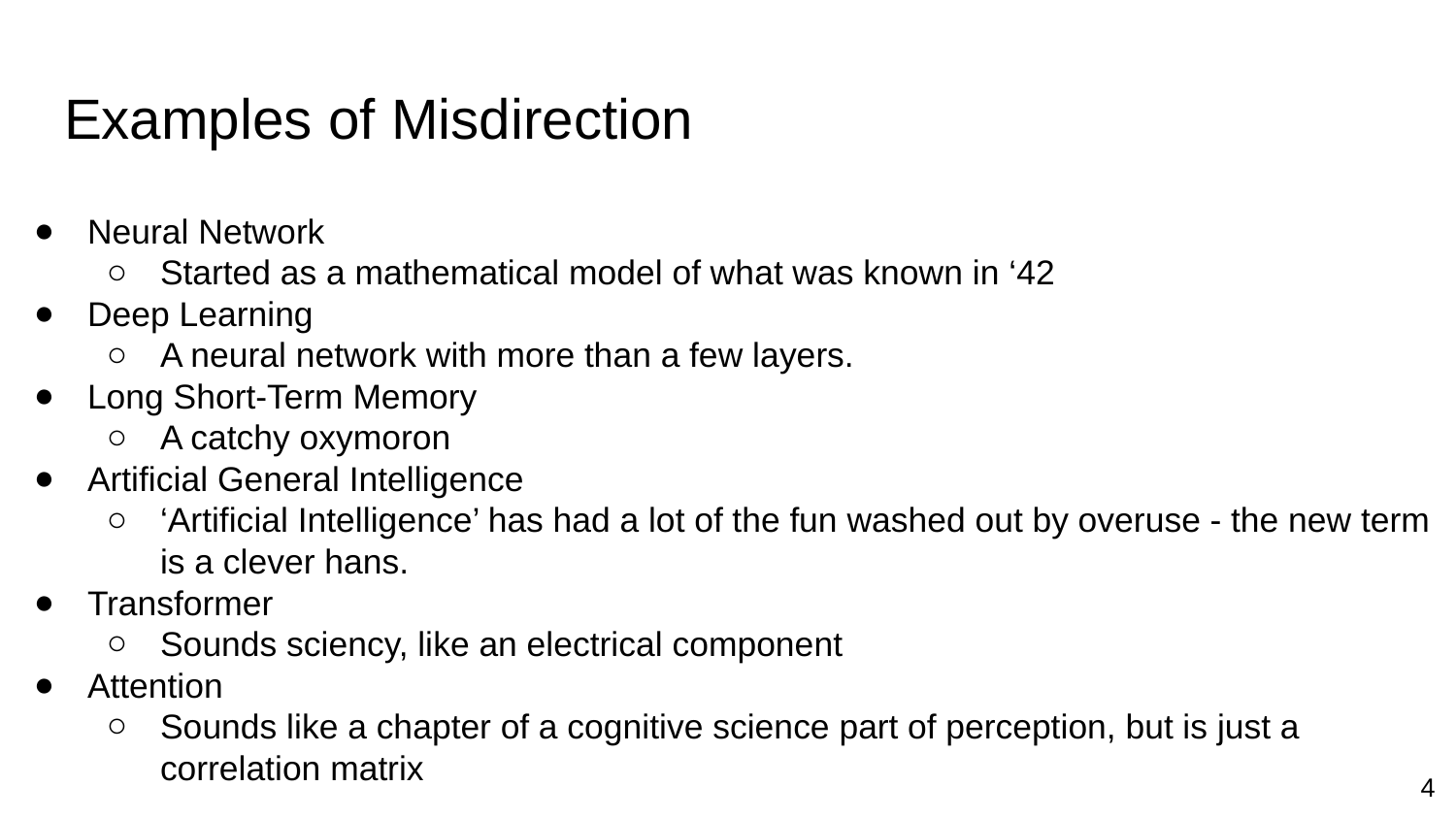

# Examples of Misdirection
Neural Network
Started as a mathematical model of what was known in ‘42
Deep Learning
A neural network with more than a few layers.
Long Short-Term Memory
A catchy oxymoron
Artificial General Intelligence
‘Artificial Intelligence’ has had a lot of the fun washed out by overuse - the new term is a clever hans.
Transformer
Sounds sciency, like an electrical component
Attention
Sounds like a chapter of a cognitive science part of perception, but is just a correlation matrix
4